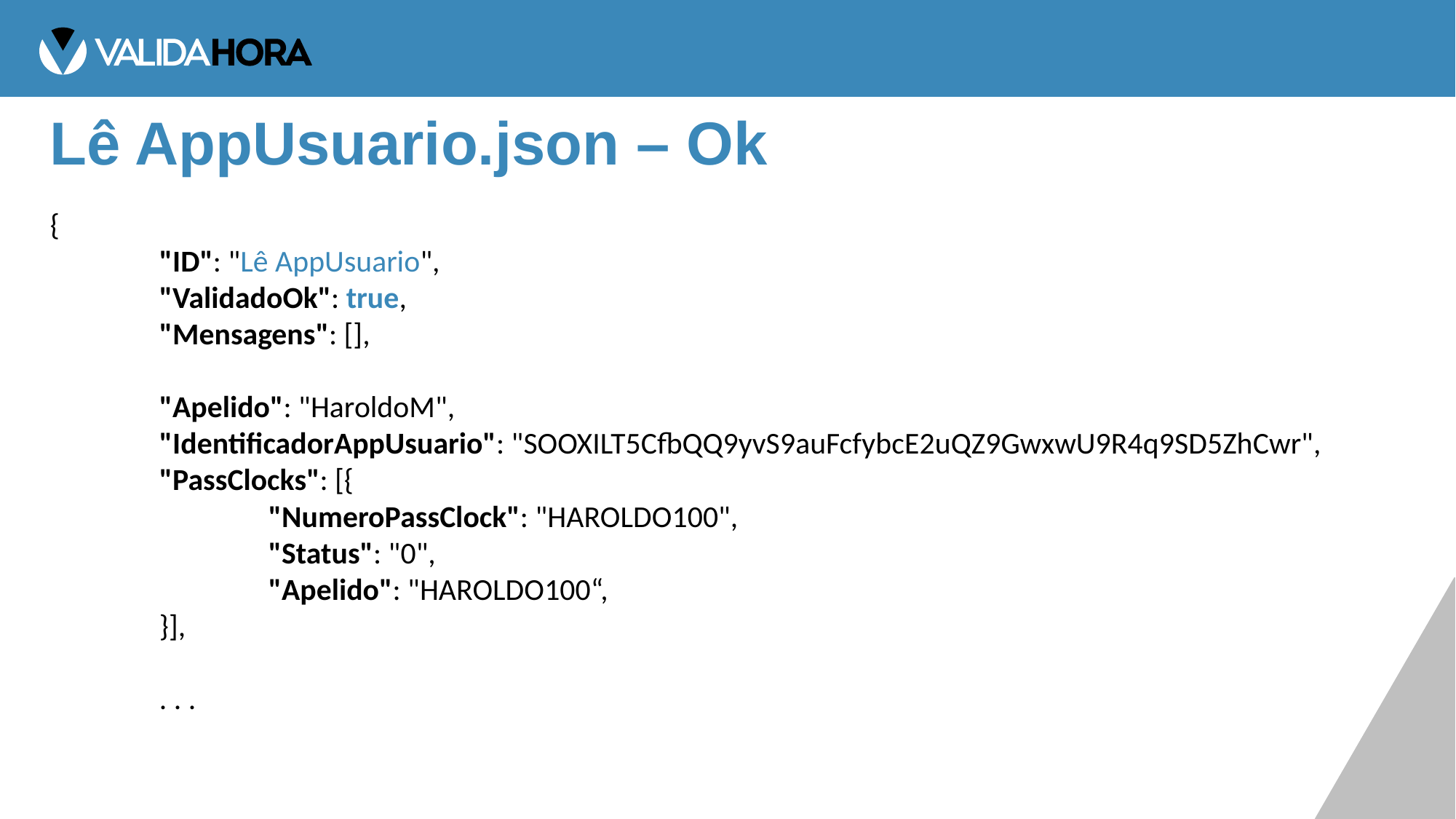

# Lê AppUsuario.json – Ok
{
	"ID": "Lê AppUsuario",
	"ValidadoOk": true,
	"Mensagens": [],

	"Apelido": "HaroldoM",
	"IdentificadorAppUsuario": "SOOXILT5CfbQQ9yvS9auFcfybcE2uQZ9GwxwU9R4q9SD5ZhCwr",
	"PassClocks": [{
		"NumeroPassClock": "HAROLDO100",
		"Status": "0",
		"Apelido": "HAROLDO100“,
	}],

	. . .